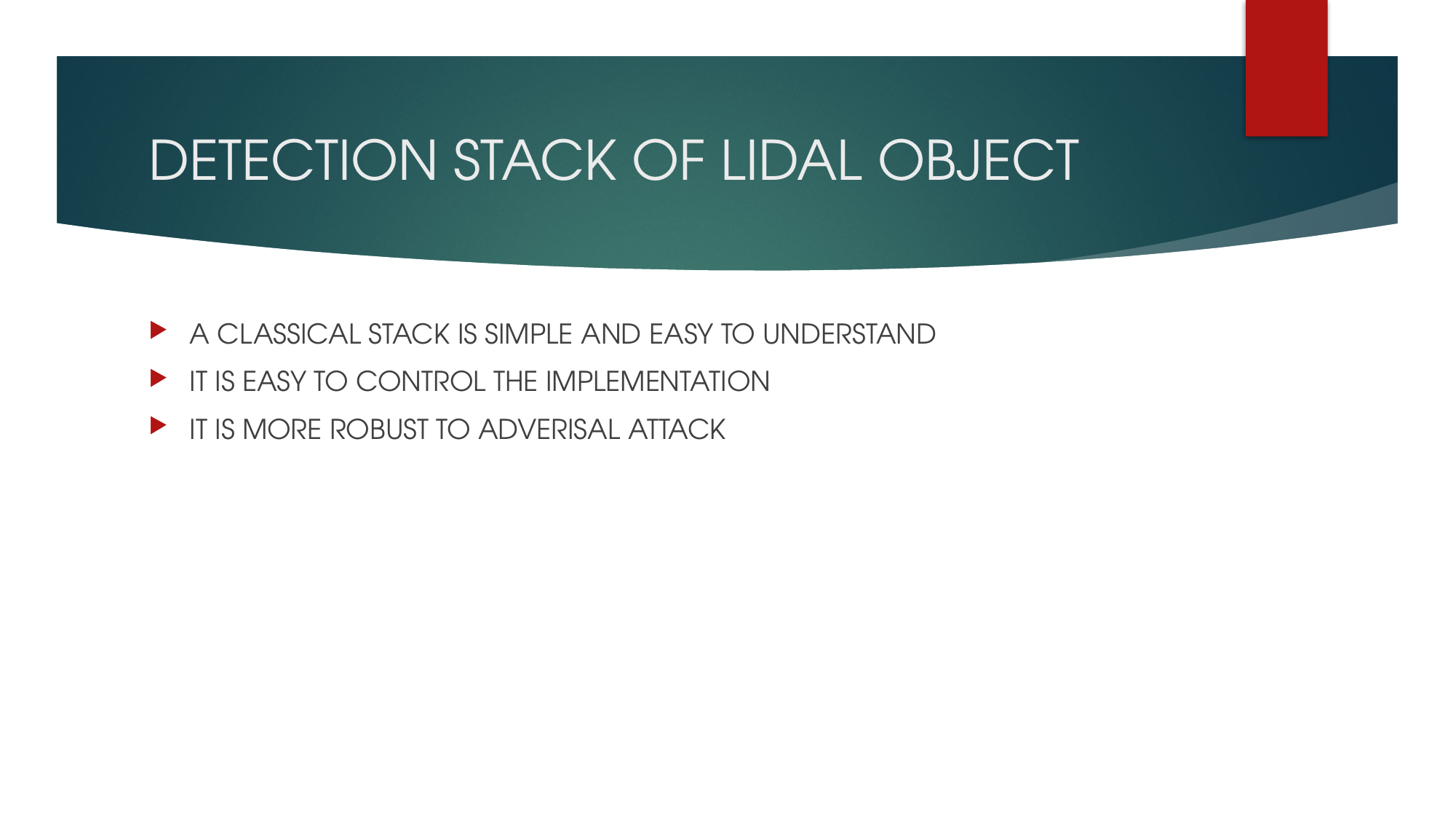

# DETECTION STACK OF LIDAL OBJECT
A CLASSICAL STACK IS SIMPLE AND EASY TO UNDERSTAND
IT IS EASY TO CONTROL THE IMPLEMENTATION
IT IS MORE ROBUST TO ADVERISAL ATTACK